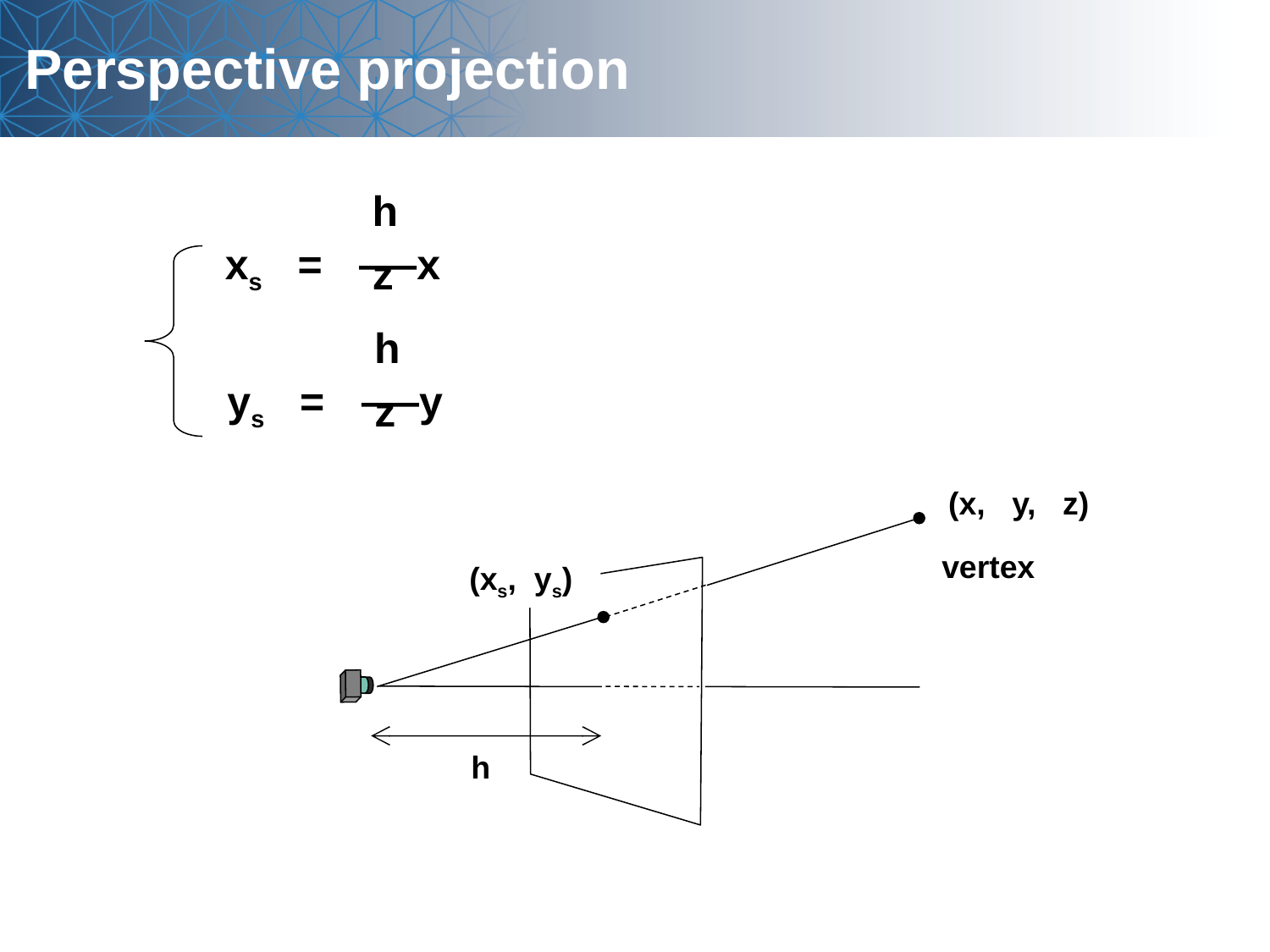

# Perspective projection
h
xs   =        x

z

h
ys   =        y
z

(x,   y,   z)

vertex
(xs,  ys)

h